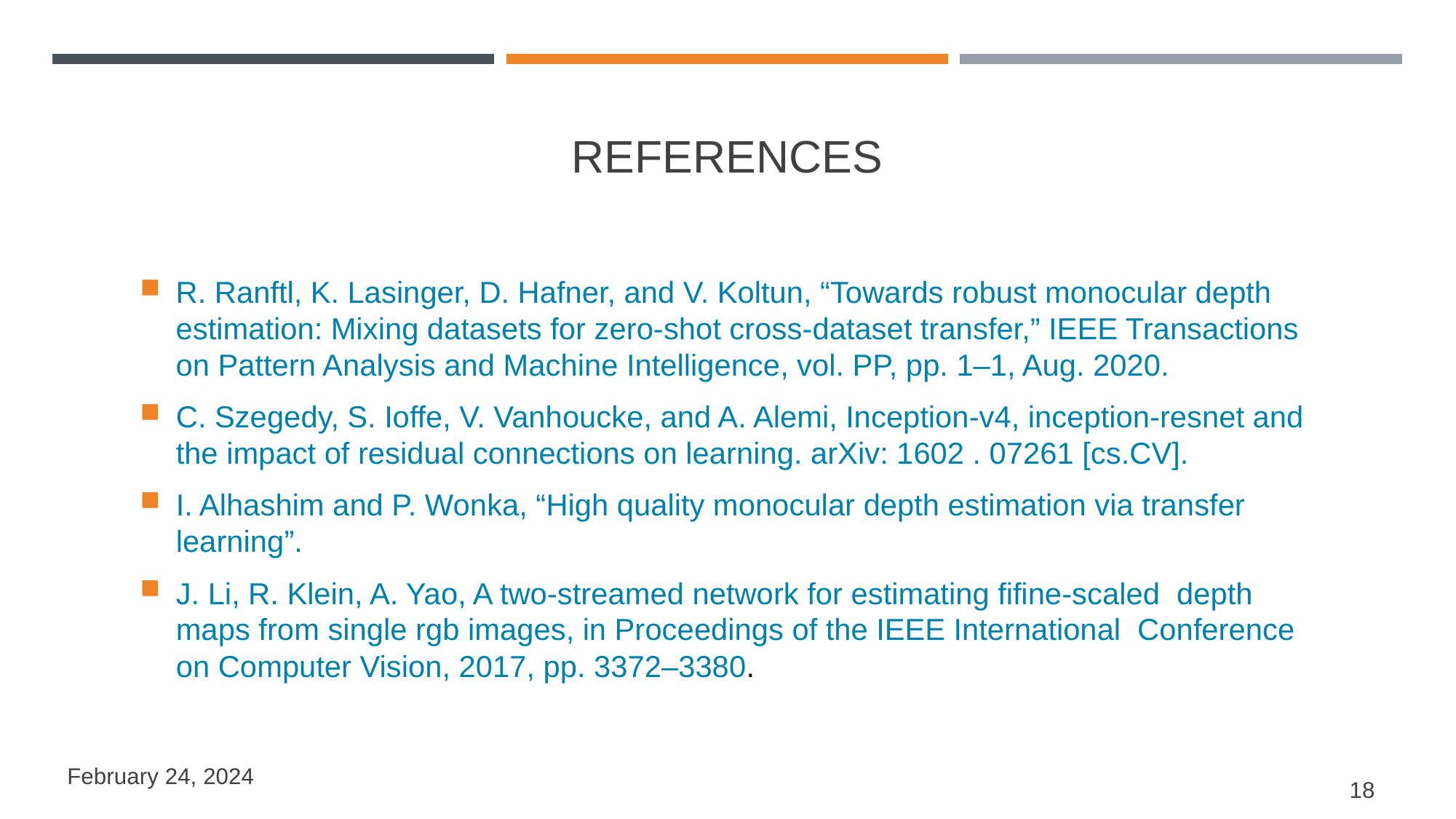

References

R. Ranftl, K. Lasinger, D. Hafner, and V. Koltun, “Towards robust monocular depth estimation: Mixing datasets for zero-shot cross-dataset transfer,” IEEE Transactions on Pattern Analysis and Machine Intelligence, vol. PP, pp. 1–1, Aug. 2020.
C. Szegedy, S. Ioffe, V. Vanhoucke, and A. Alemi, Inception-v4, inception-resnet and the impact of residual connections on learning. arXiv: 1602 . 07261 [cs.CV].
I. Alhashim and P. Wonka, “High quality monocular depth estimation via transfer learning”.
J. Li, R. Klein, A. Yao, A two-streamed network for estimating fifine-scaled  depth maps from single rgb images, in Proceedings of the IEEE International  Conference on Computer Vision, 2017, pp. 3372–3380.

February 24, 2024
18